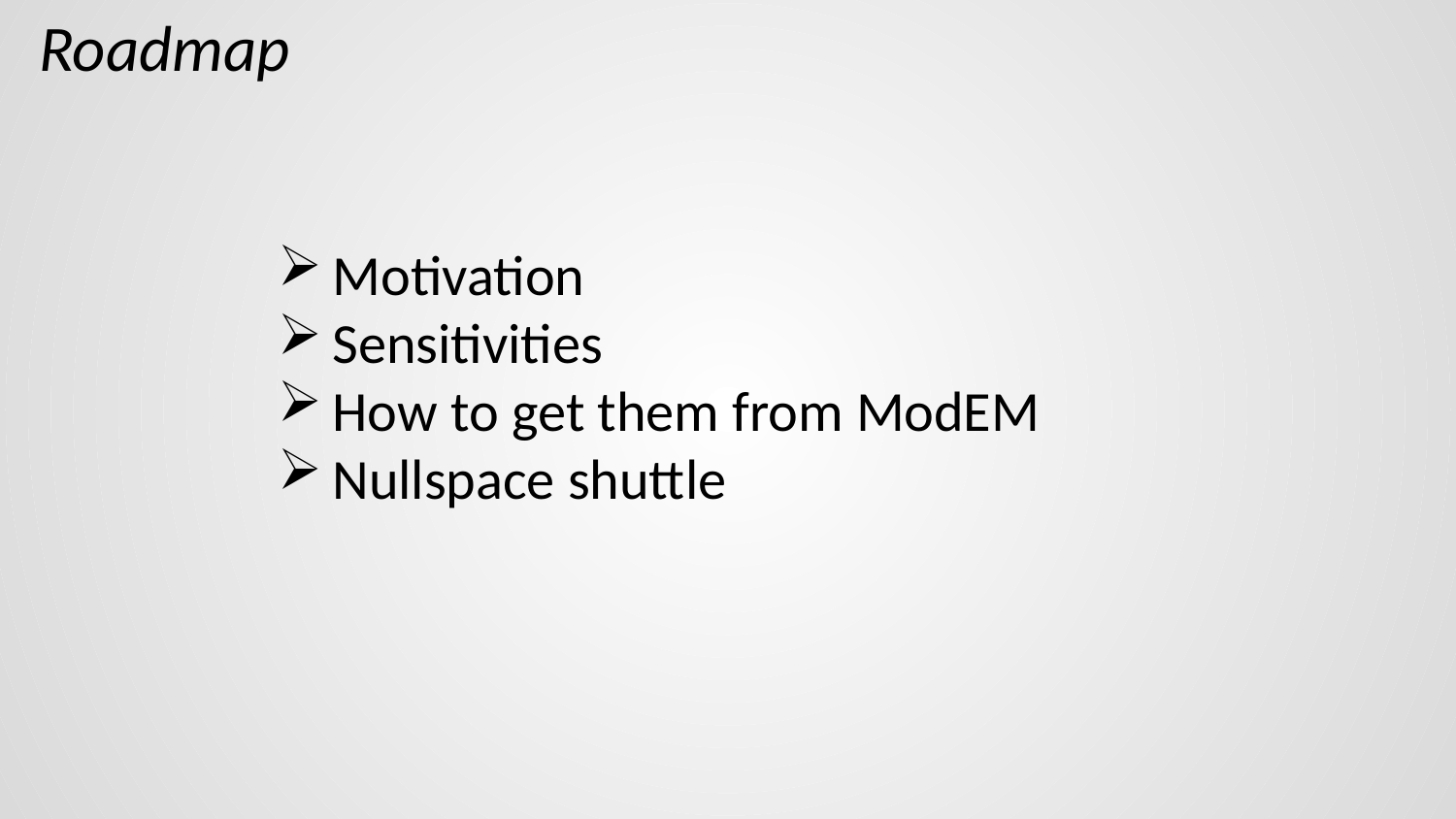

Roadmap
Motivation
Sensitivities
How to get them from ModEM
Nullspace shuttle